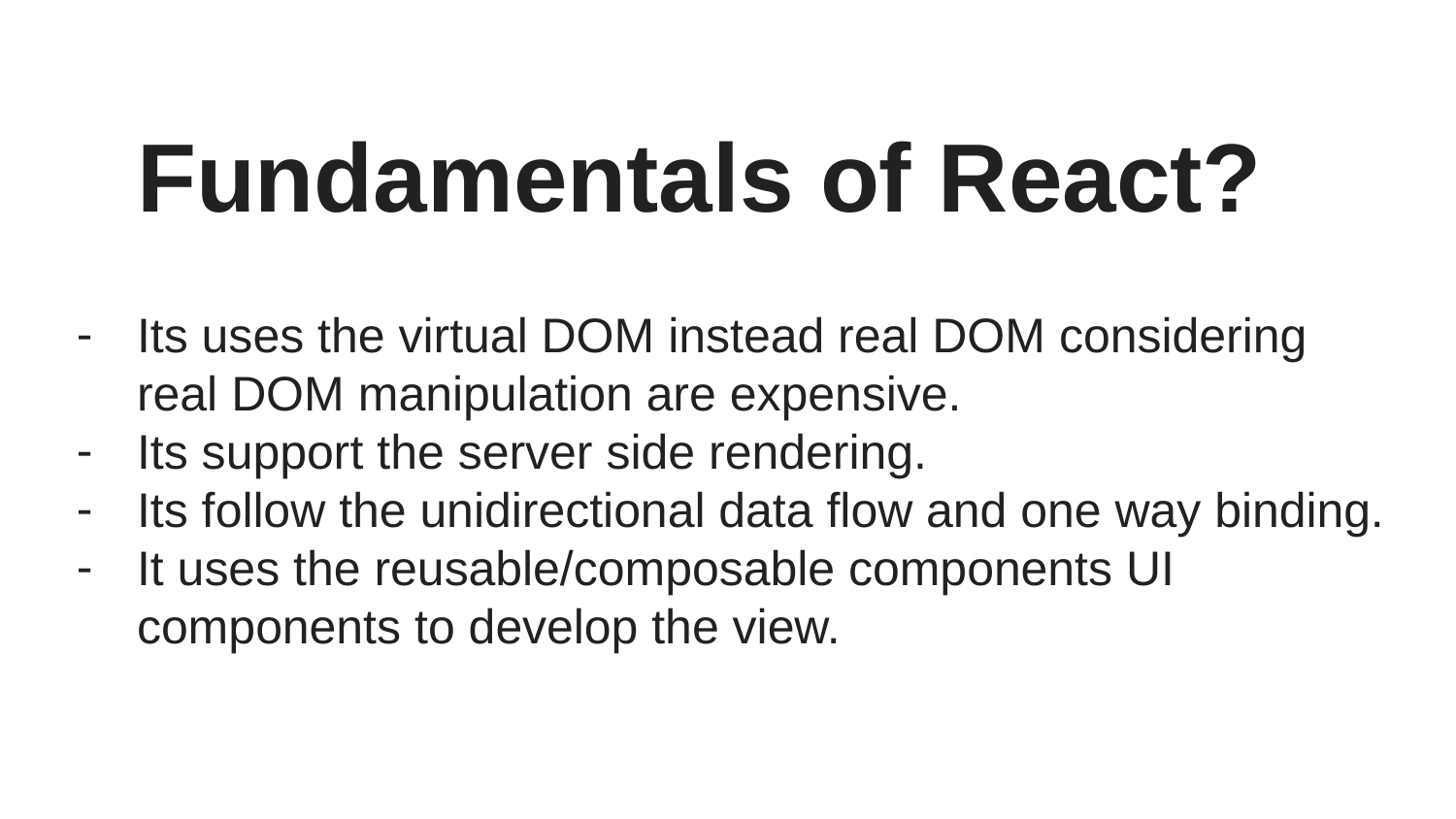

# Fundamentals of React?

Its uses the virtual DOM instead real DOM considering real DOM manipulation are expensive.
Its support the server side rendering.
Its follow the unidirectional data flow and one way binding.
It uses the reusable/composable components UI components to develop the view.